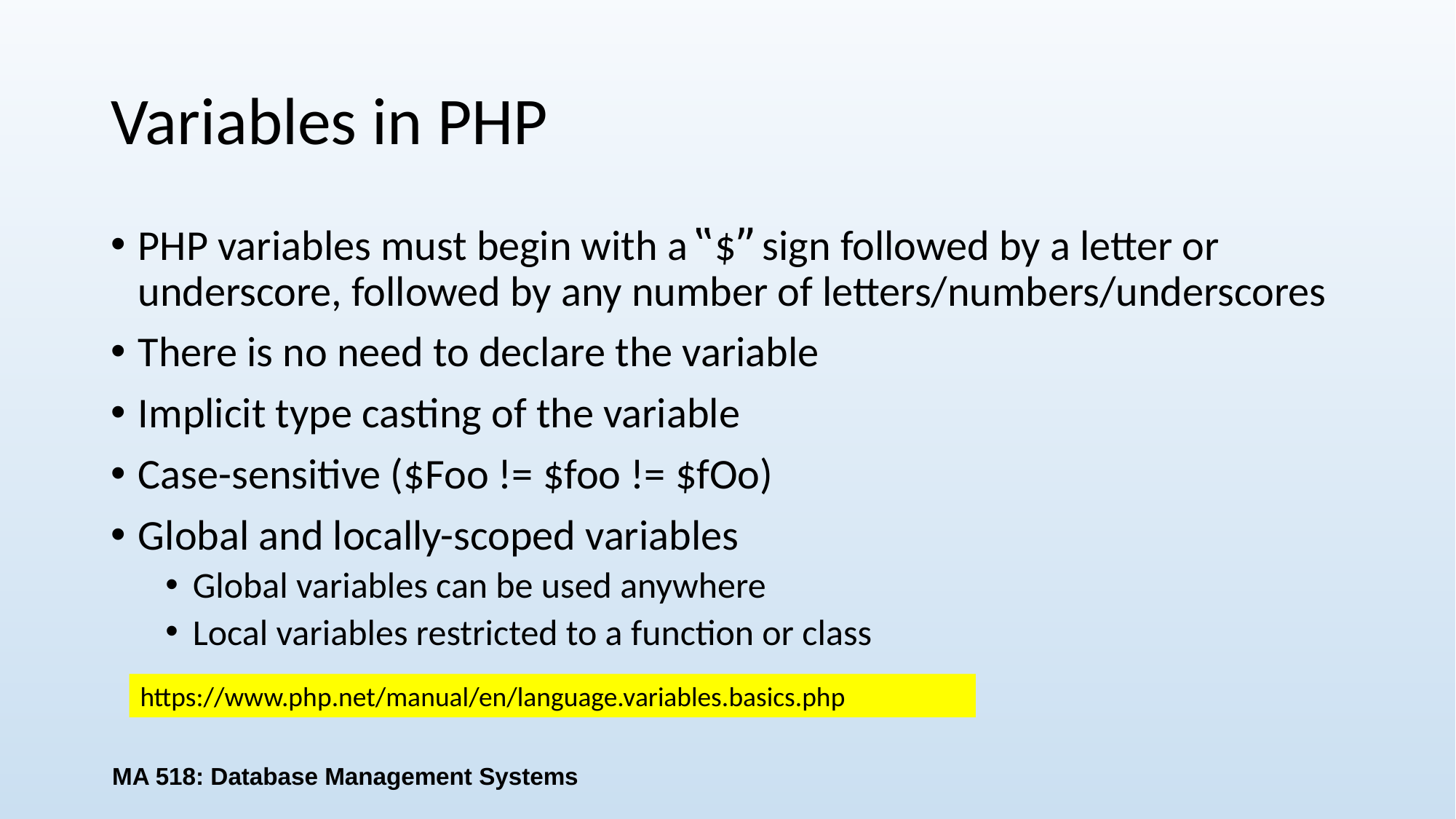

# Variables in PHP
PHP variables must begin with a “$” sign followed by a letter or underscore, followed by any number of letters/numbers/underscores
There is no need to declare the variable
Implicit type casting of the variable
Case-sensitive ($Foo != $foo != $fOo)
Global and locally-scoped variables
Global variables can be used anywhere
Local variables restricted to a function or class

https://www.php.net/manual/en/language.variables.basics.php
MA 518: Database Management Systems